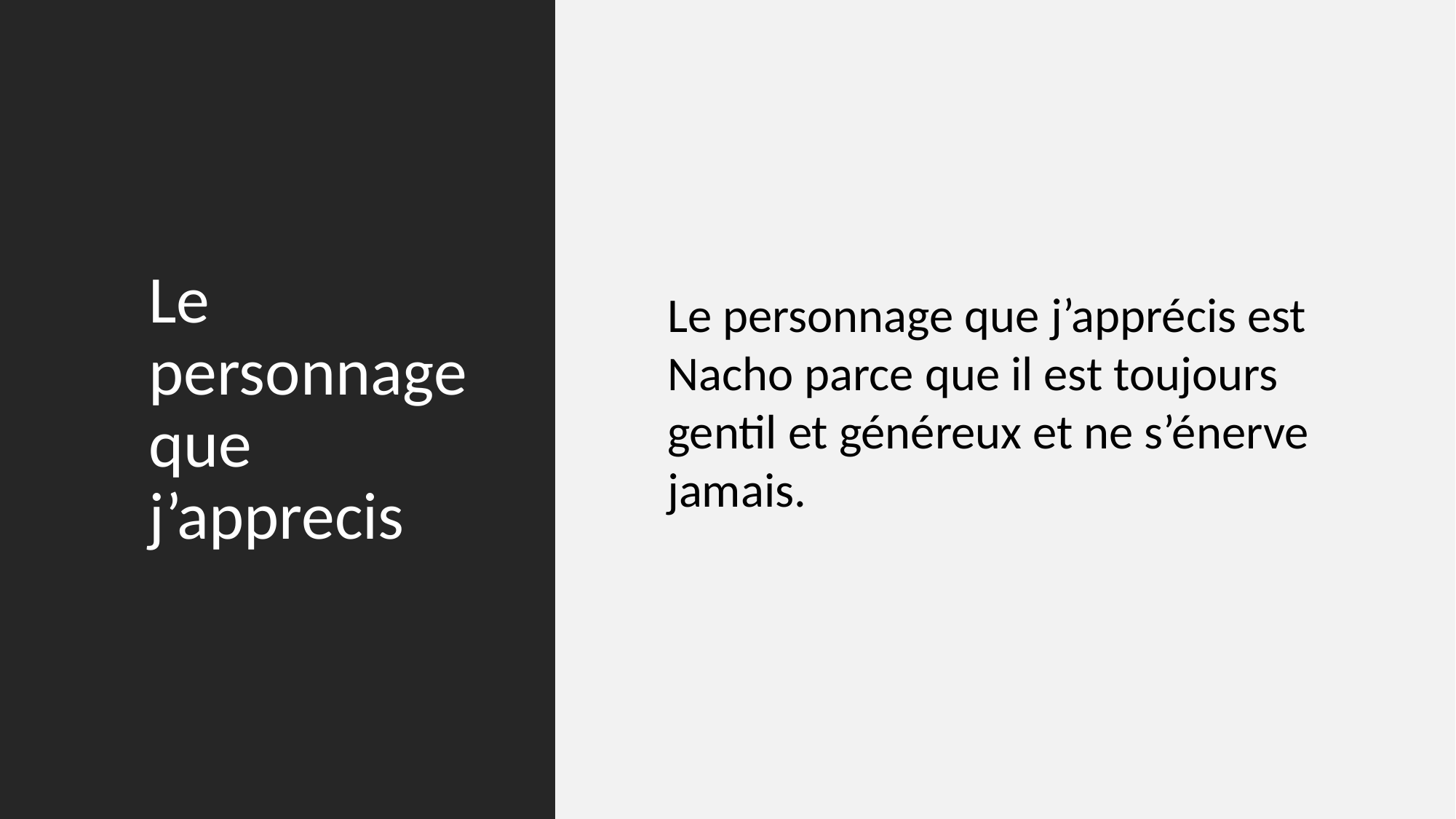

# Le personnage que j’apprecis
Le personnage que j’apprécis est Nacho parce que il est toujours gentil et généreux et ne s’énerve jamais.